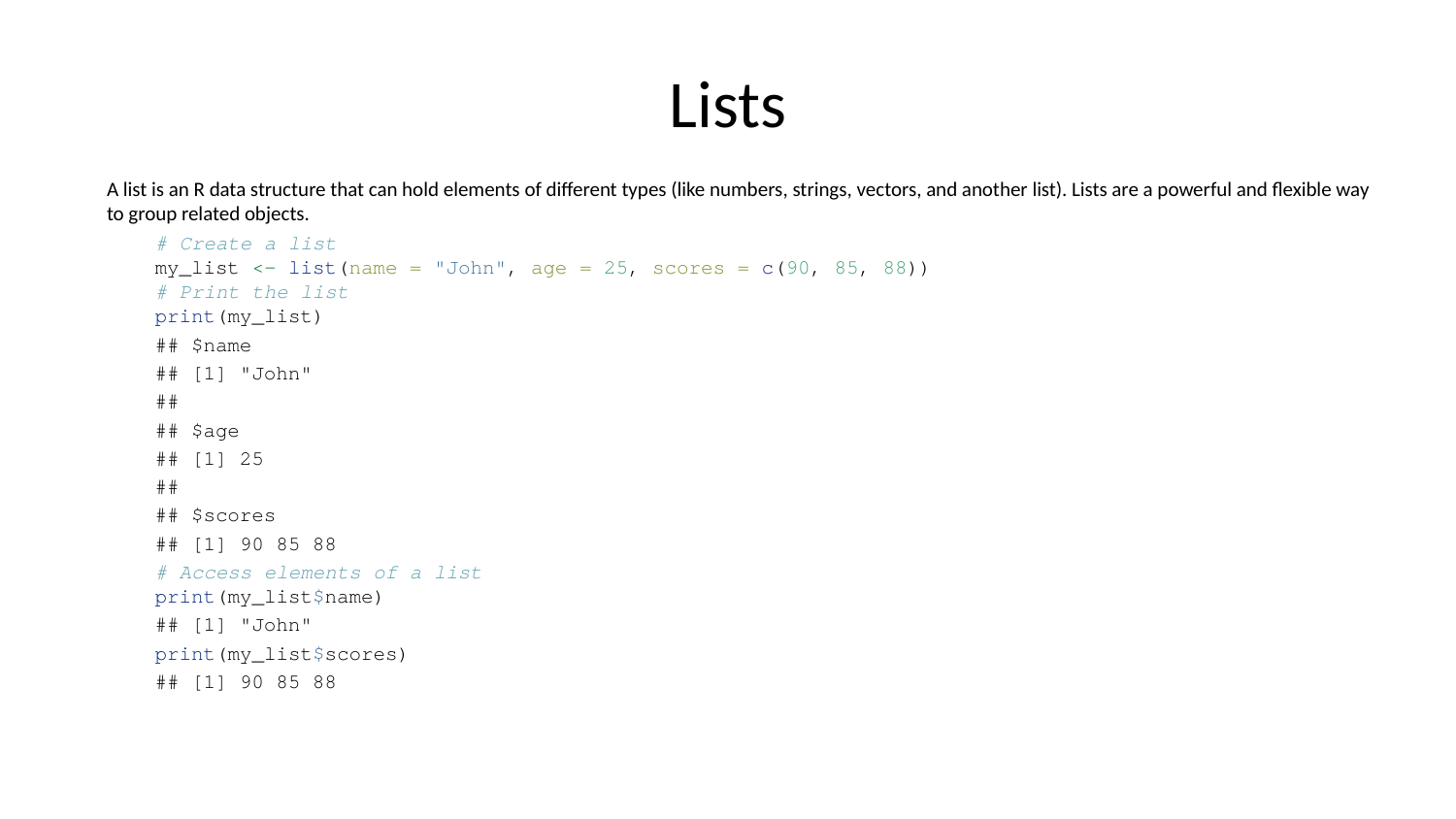

# Lists
A list is an R data structure that can hold elements of different types (like numbers, strings, vectors, and another list). Lists are a powerful and flexible way to group related objects.
# Create a list my_list <- list(name = "John", age = 25, scores = c(90, 85, 88)) # Print the list print(my_list)
## $name
## [1] "John"
##
## $age
## [1] 25
##
## $scores
## [1] 90 85 88
# Access elements of a list print(my_list$name)
## [1] "John"
print(my_list$scores)
## [1] 90 85 88